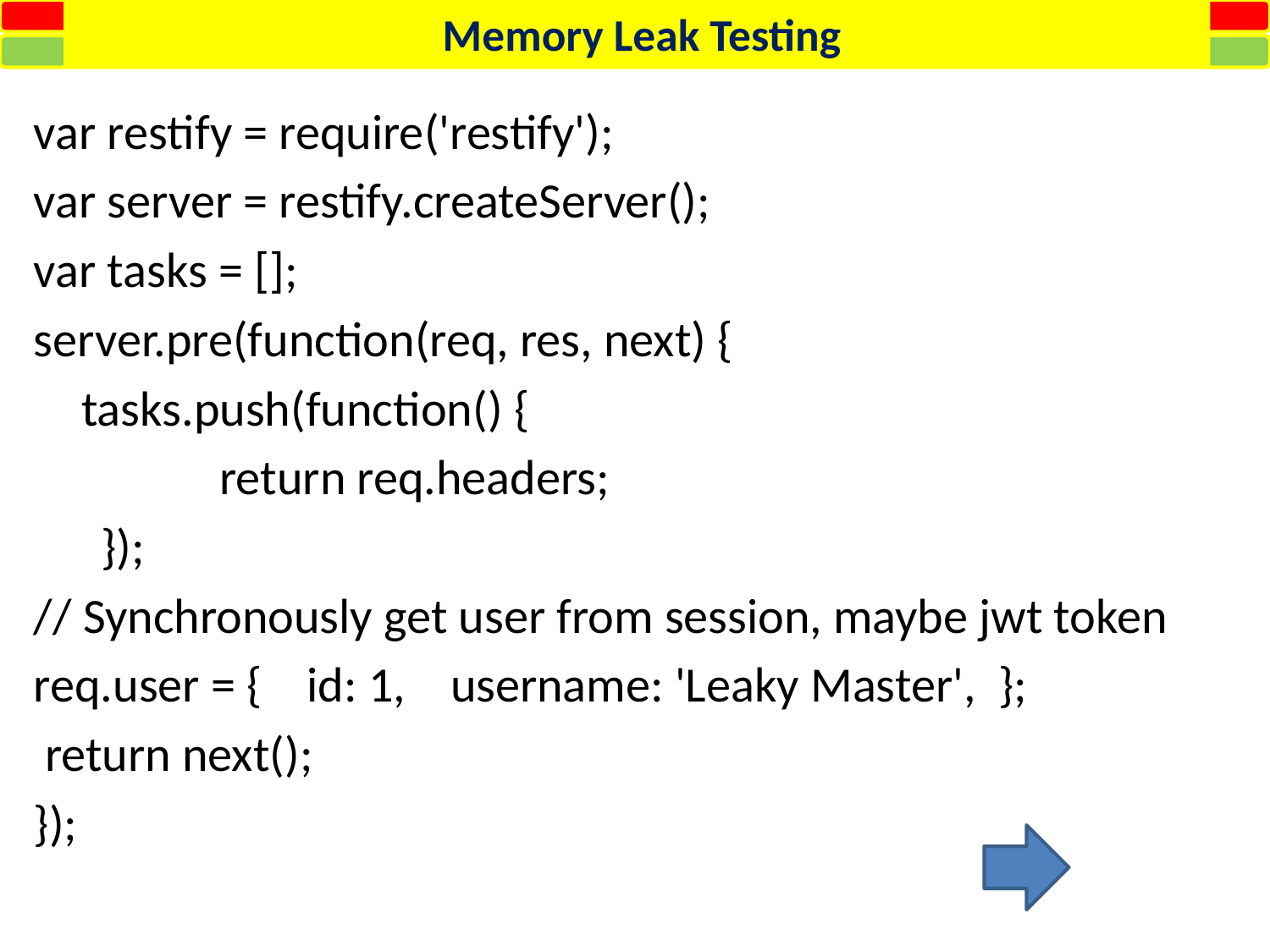

Memory Leak Testing

var restify = require('restify');
var server = restify.createServer();
var tasks = [];
server.pre(function(req, res, next) {
 	tasks.push(function() {
 		 return req.headers;
      });
// Synchronously get user from session, maybe jwt token
req.user = {    id: 1,    username: 'Leaky Master',  };
 return next();
});